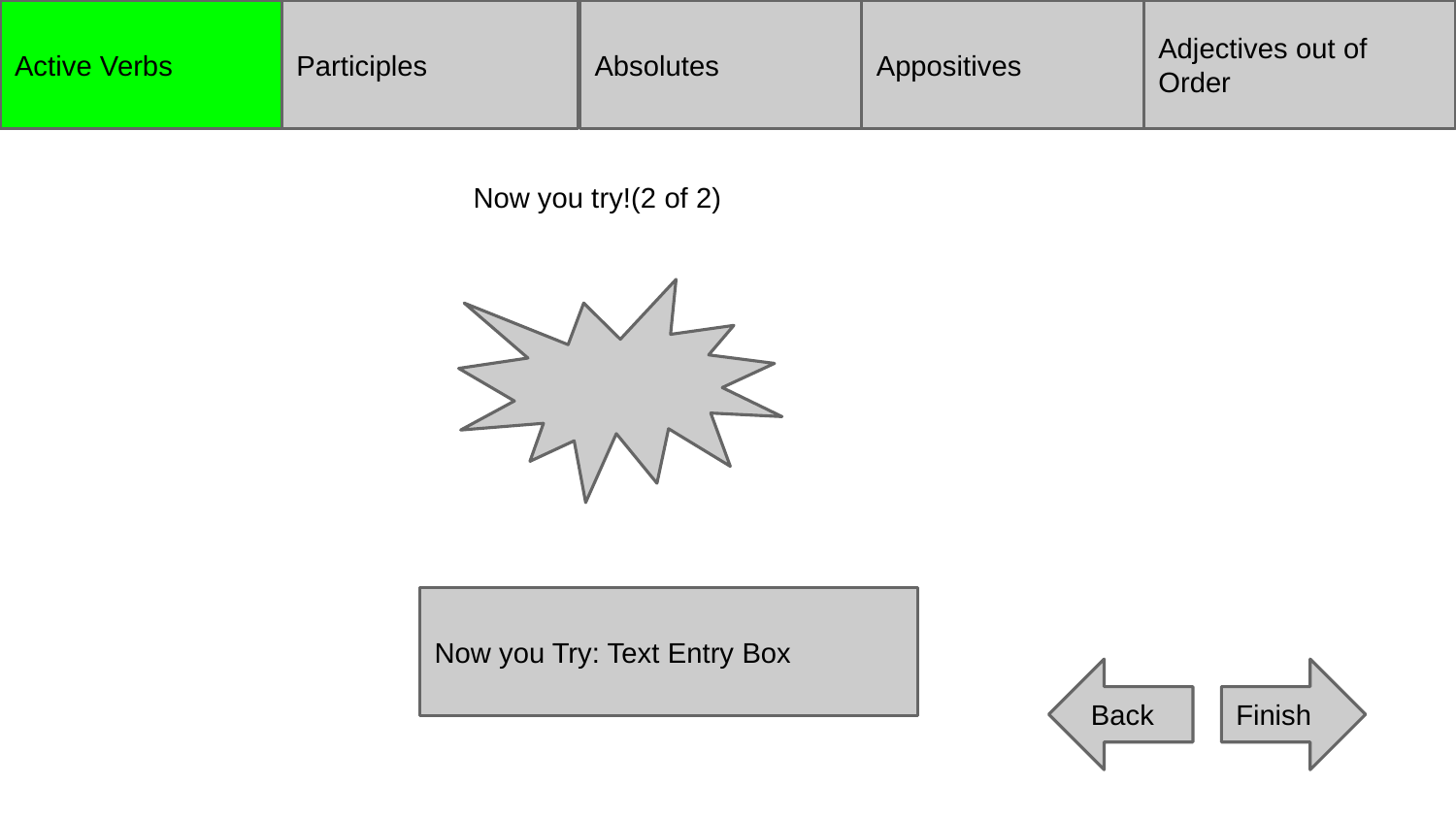

Active Verbs
Participles
Absolutes
Appositives
Adjectives out of Order
Now you try!(2 of 2)

Now you Try: Text Entry Box
Back
Finish